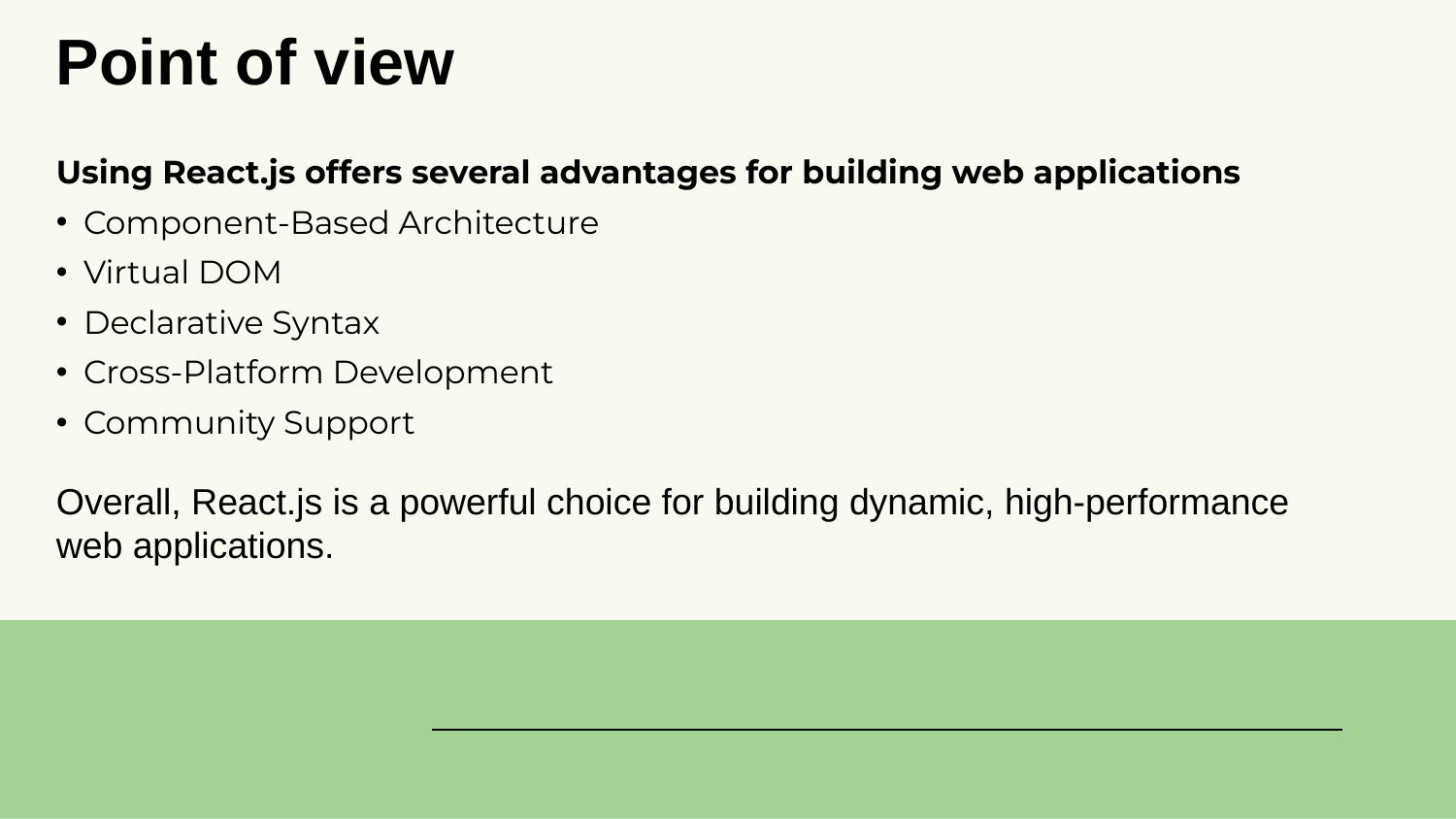

Point of view

Using React.js offers several advantages for building web applications
Component-Based Architecture
Virtual DOM
Declarative Syntax
Cross-Platform Development
Community Support

Overall, React.js is a powerful choice for building dynamic, high-performance web applications.